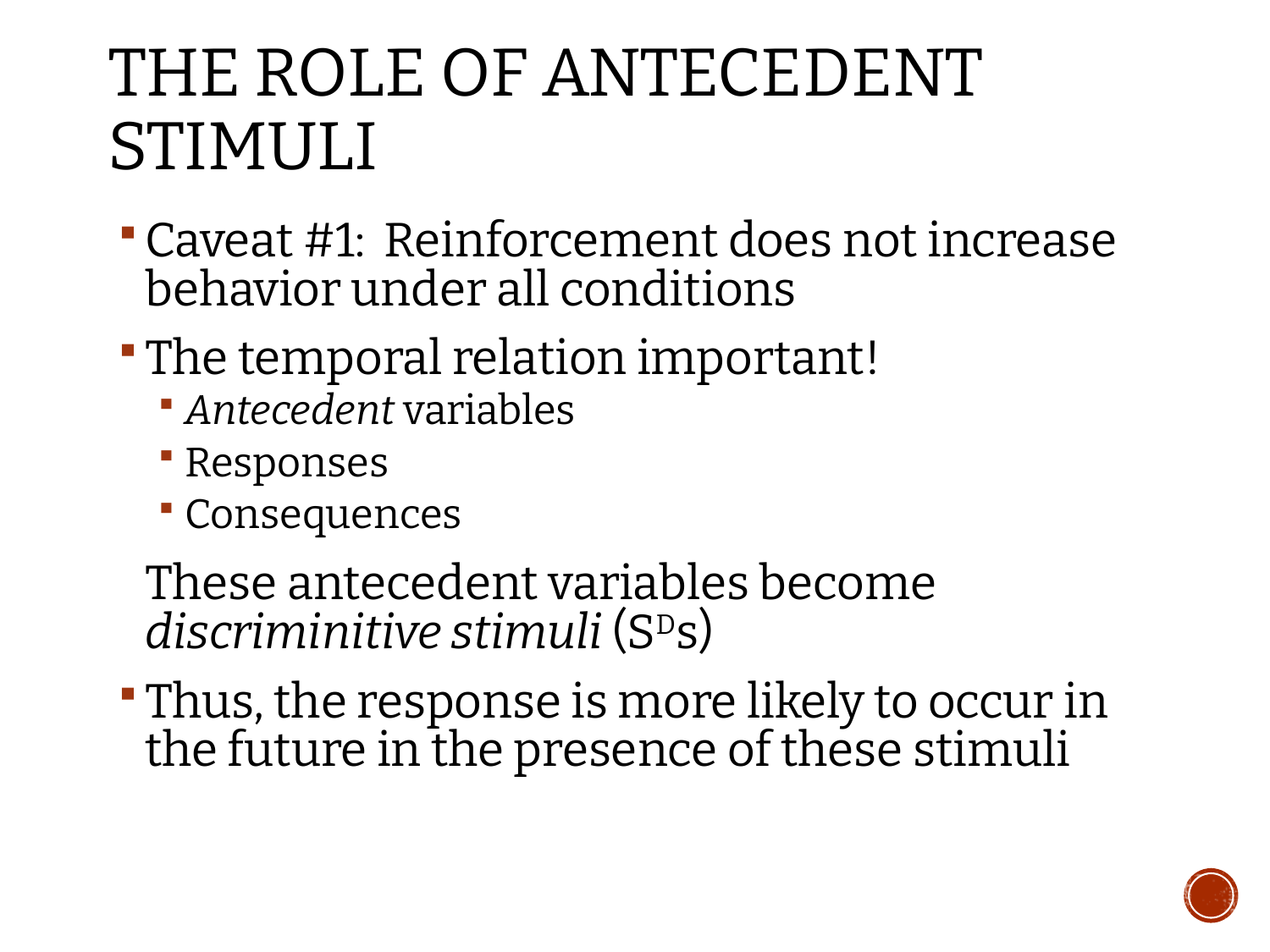

# The Role of Antecedent Stimuli
Caveat #1:  Reinforcement does not increase behavior under all conditions
The temporal relation important!
Antecedent variables
Responses
Consequences
	These antecedent variables become discriminitive stimuli (SDs)
Thus, the response is more likely to occur in the future in the presence of these stimuli